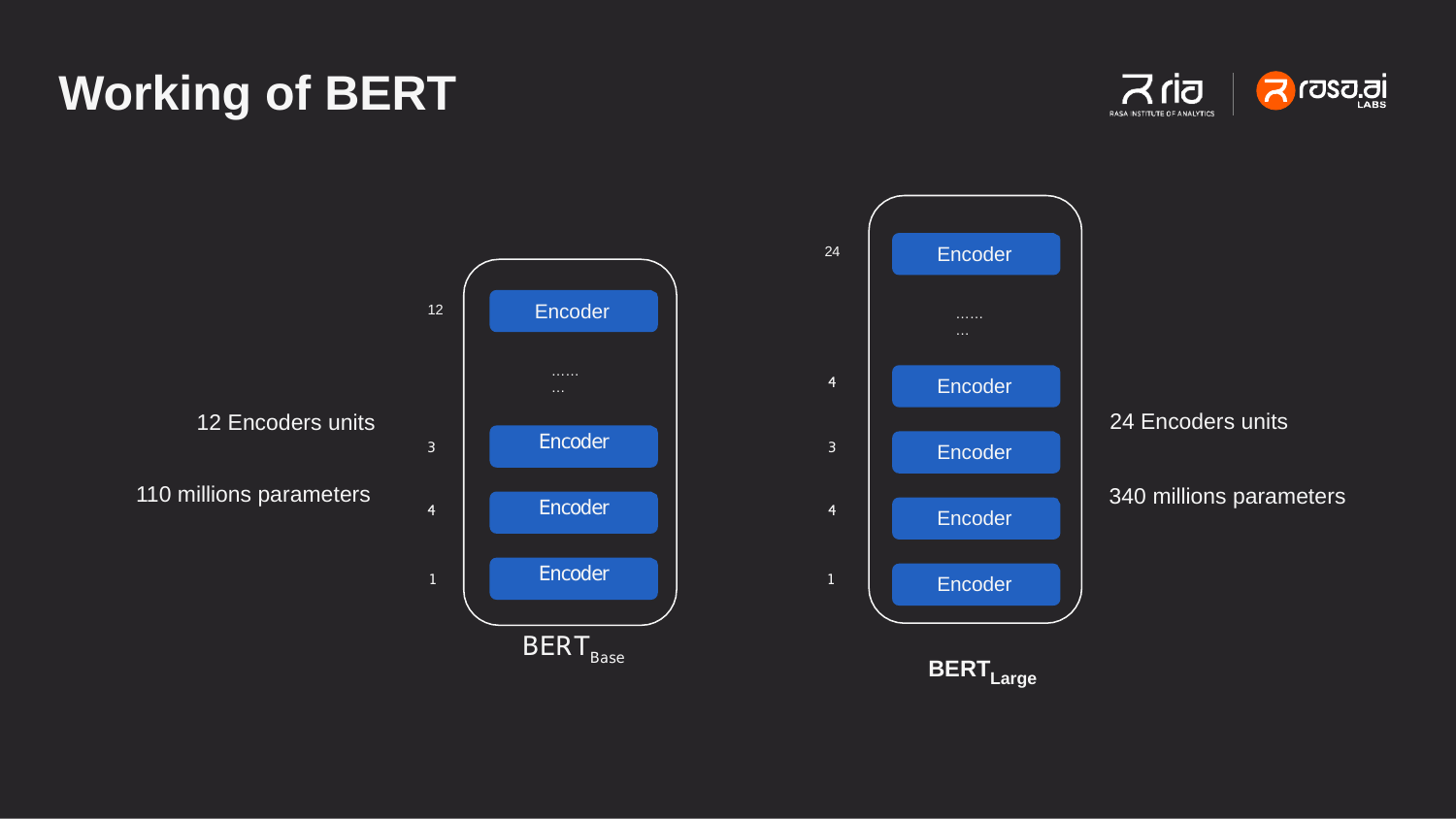

# Working of BERT

Encoder
24

Encoder
12
………
………

Encoder
|  |  | 4 |
| --- | --- | --- |
| 3 | Encoder | 3 |
| 4 | Encoder | 4 |
| 1 | Encoder | 1 |
|  | BERTBase |  |
24 Encoders units
12 Encoders units

Encoder
110 millions parameters
340 millions parameters

Encoder

Encoder

BERTLarge